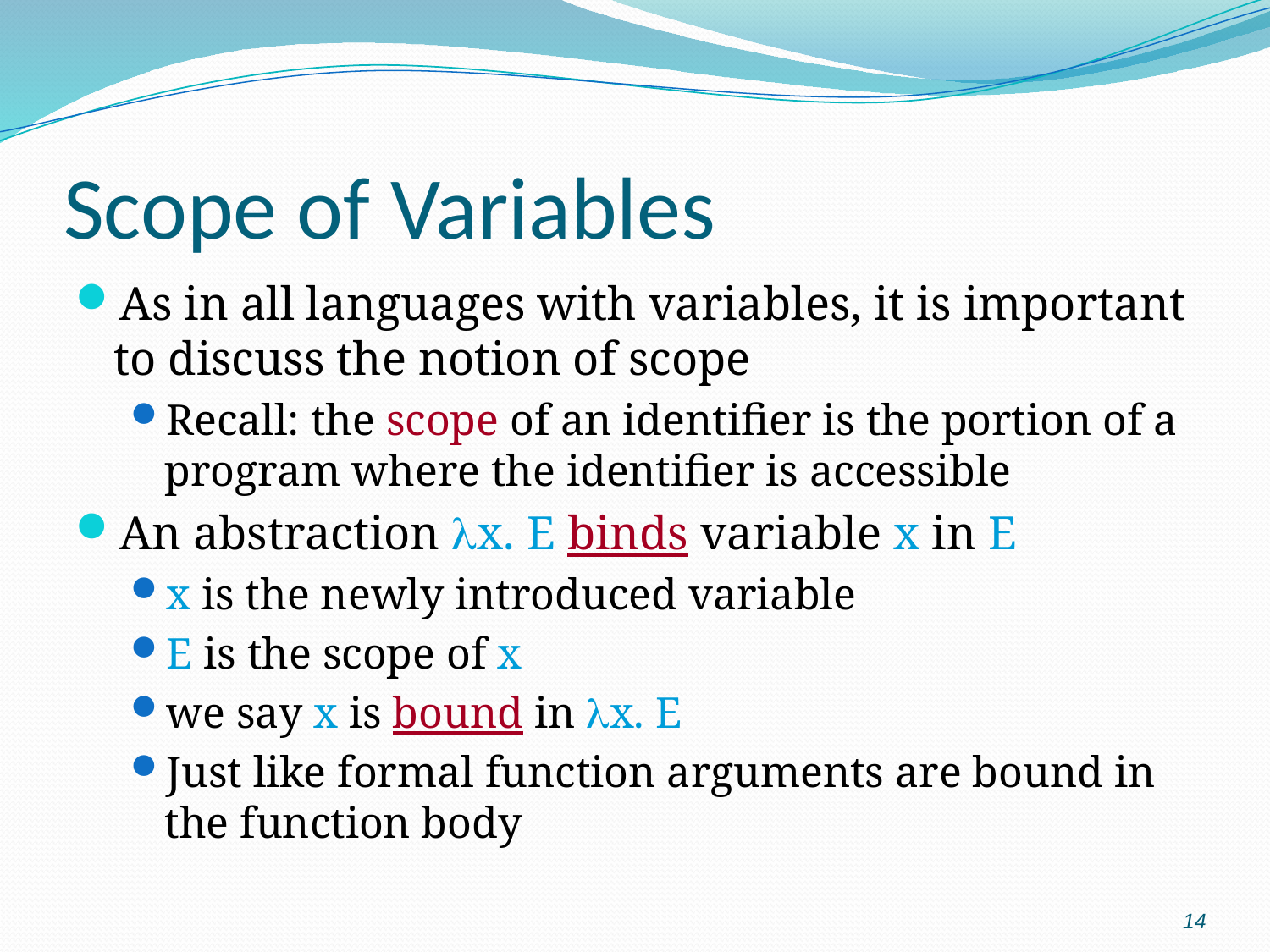

# Scope of Variables
As in all languages with variables, it is important to discuss the notion of scope
Recall: the scope of an identifier is the portion of a program where the identifier is accessible
An abstraction λx. E binds variable x in E
x is the newly introduced variable
E is the scope of x
we say x is bound in λx. E
Just like formal function arguments are bound in the function body
14